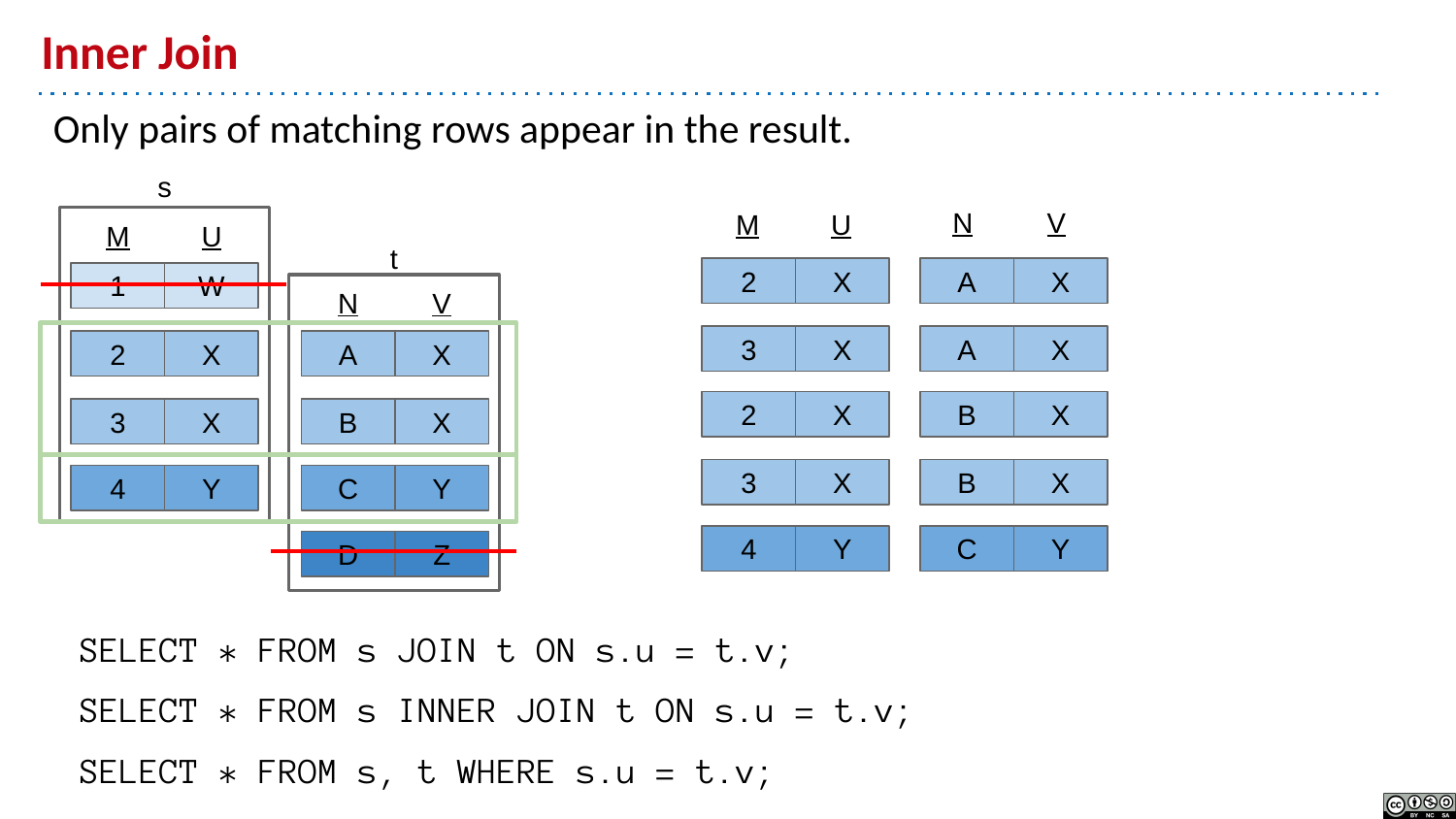

# Inner Join
Only pairs of matching rows appear in the result.
s
V
N
M
U
M
U

t
2
X
A
X
1
W
V
N

3
X
A
X
2
X
A
X
2
X
B
X
3
X
B
X

3
X
B
X
4
Y
C
Y
4
Y
C
Y
D
Z
SELECT * FROM s JOIN t ON s.u = t.v;
SELECT * FROM s INNER JOIN t ON s.u = t.v;
SELECT * FROM s, t WHERE s.u = t.v;